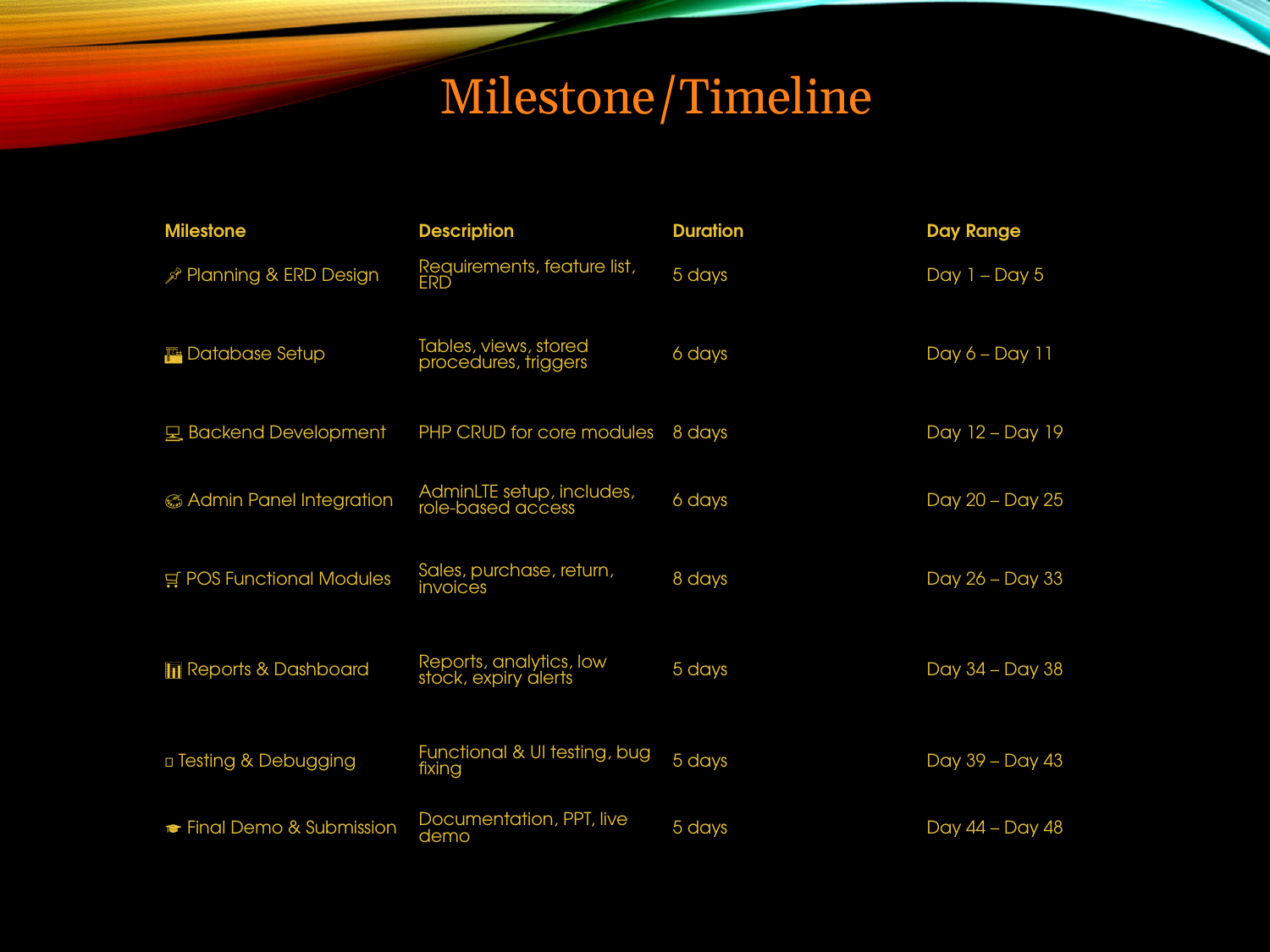

Milestone/Timeline
| Milestone | Description | Duration | Day Range |
| --- | --- | --- | --- |
| 📌 Planning & ERD Design | Requirements, feature list, ERD | 5 days | Day 1 – Day 5 |
| 🏗️ Database Setup | Tables, views, stored procedures, triggers | 6 days | Day 6 – Day 11 |
| 💻 Backend Development | PHP CRUD for core modules | 8 days | Day 12 – Day 19 |
| 🎨 Admin Panel Integration | AdminLTE setup, includes, role-based access | 6 days | Day 20 – Day 25 |
| 🛒 POS Functional Modules | Sales, purchase, return, invoices | 8 days | Day 26 – Day 33 |
| 📊 Reports & Dashboard | Reports, analytics, low stock, expiry alerts | 5 days | Day 34 – Day 38 |
| 🧪 Testing & Debugging | Functional & UI testing, bug fixing | 5 days | Day 39 – Day 43 |
| 🎓 Final Demo & Submission | Documentation, PPT, live demo | 5 days | Day 44 – Day 48 |